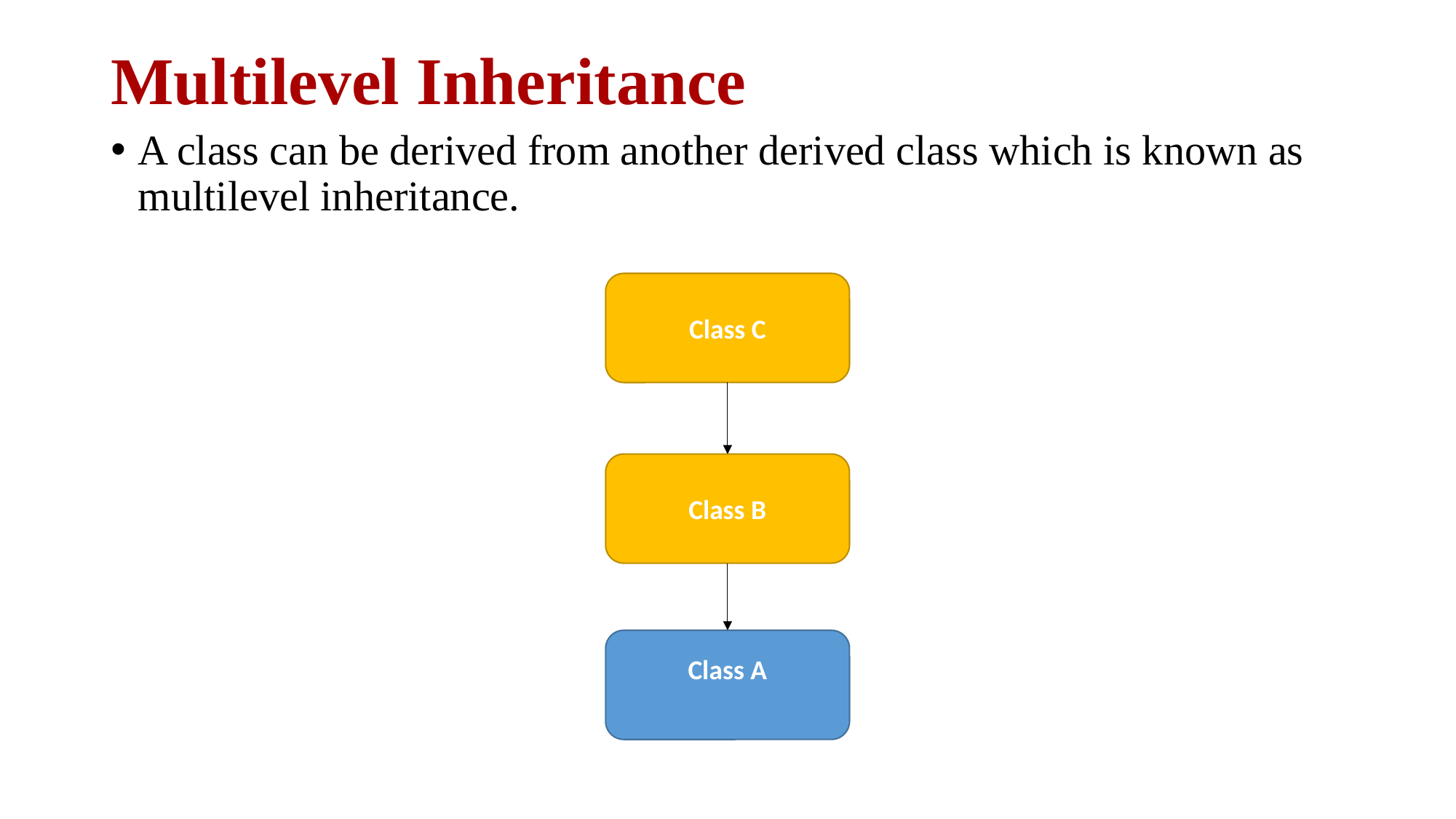

# Multilevel Inheritance
A class can be derived from another derived class which is known as multilevel inheritance.

Class C
Class B
Class A